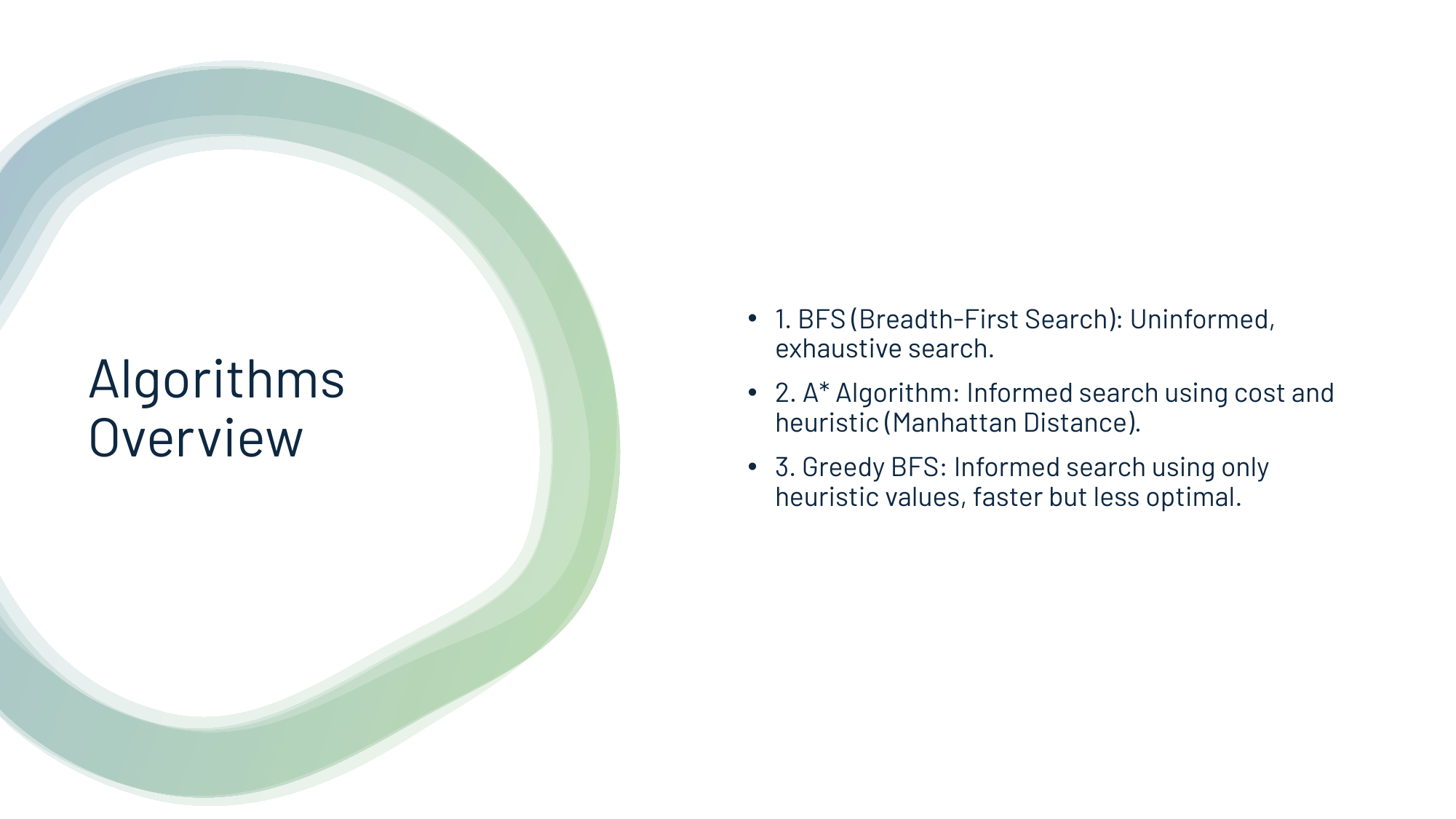

1. BFS (Breadth-First Search): Uninformed, exhaustive search.
2. A* Algorithm: Informed search using cost and heuristic (Manhattan Distance).
3. Greedy BFS: Informed search using only heuristic values, faster but less optimal.
# Algorithms Overview